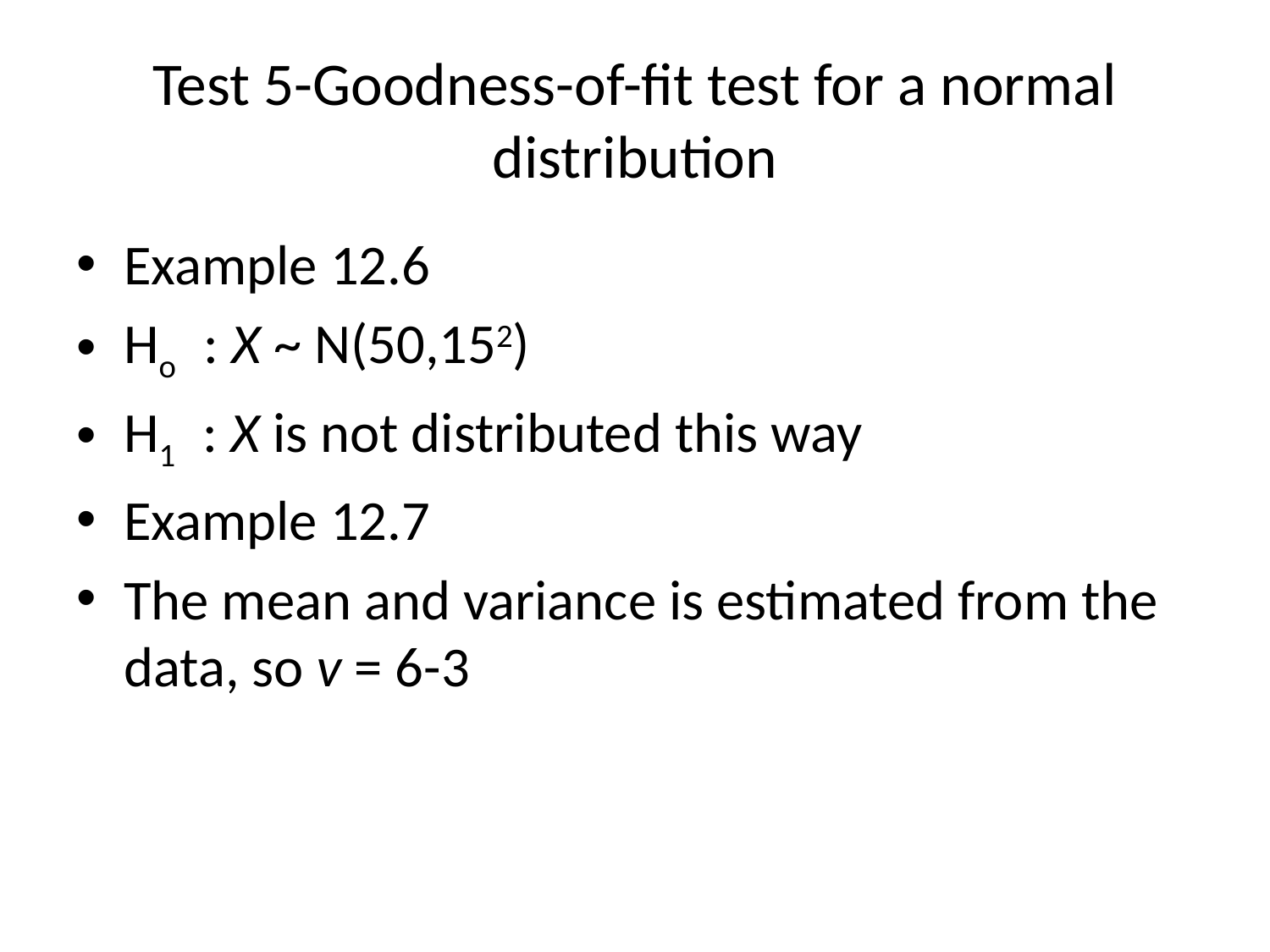

# Test 5-Goodness-of-fit test for a normal distribution
Example 12.6
Ho   : X ~ N(50,152)
H1   : X is not distributed this way
Example 12.7
The mean and variance is estimated from the data, so v = 6-3